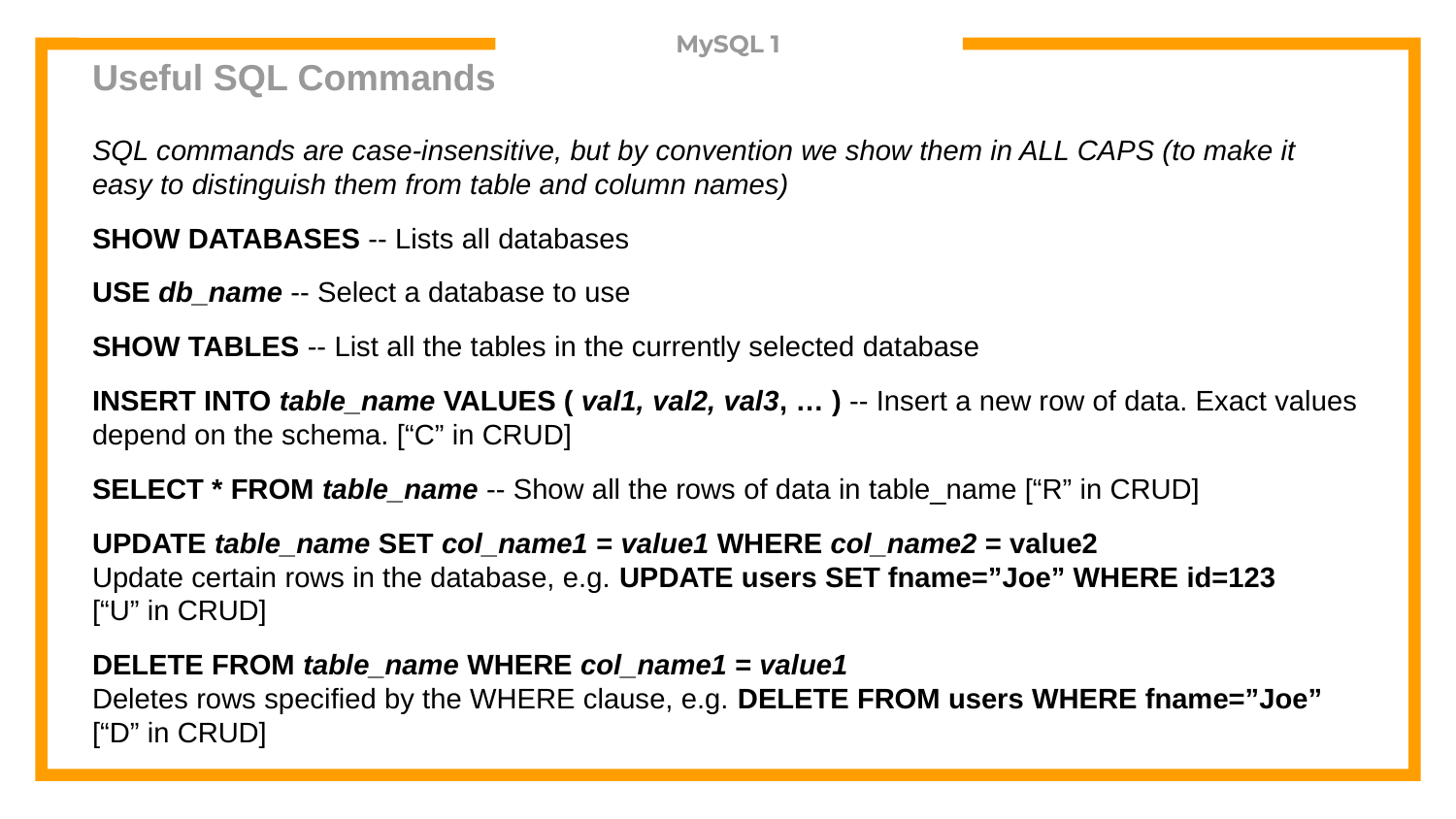

# MySQL 1
Useful SQL Commands
SQL commands are case-insensitive, but by convention we show them in ALL CAPS (to make it easy to distinguish them from table and column names)
SHOW DATABASES -- Lists all databases
USE db_name -- Select a database to use
SHOW TABLES -- List all the tables in the currently selected database
INSERT INTO table_name VALUES ( val1, val2, val3, … ) -- Insert a new row of data. Exact values depend on the schema. [“C” in CRUD]
SELECT * FROM table_name -- Show all the rows of data in table_name [“R” in CRUD]
UPDATE table_name SET col_name1 = value1 WHERE col_name2 = value2
Update certain rows in the database, e.g. UPDATE users SET fname=”Joe” WHERE id=123
[“U” in CRUD]
DELETE FROM table_name WHERE col_name1 = value1
Deletes rows specified by the WHERE clause, e.g. DELETE FROM users WHERE fname=”Joe”
[“D” in CRUD]